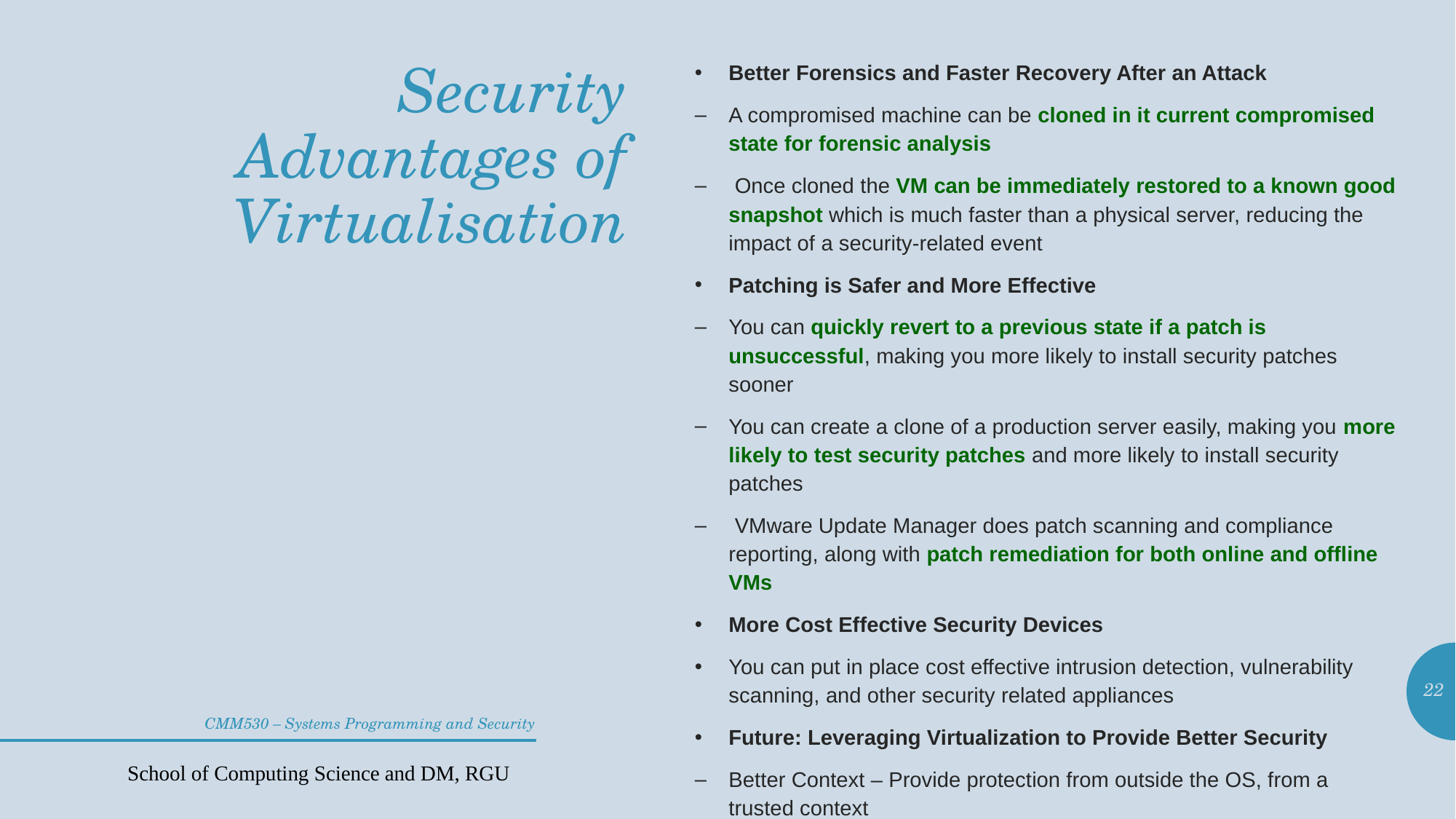

Better Forensics and Faster Recovery After an Attack
A compromised machine can be cloned in it current compromised state for forensic analysis
 Once cloned the VM can be immediately restored to a known good snapshot which is much faster than a physical server, reducing the impact of a security-related event
Patching is Safer and More Effective
You can quickly revert to a previous state if a patch is unsuccessful, making you more likely to install security patches sooner
You can create a clone of a production server easily, making you more likely to test security patches and more likely to install security patches
 VMware Update Manager does patch scanning and compliance reporting, along with patch remediation for both online and offline VMs
More Cost Effective Security Devices
You can put in place cost effective intrusion detection, vulnerability scanning, and other security related appliances
Future: Leveraging Virtualization to Provide Better Security
Better Context – Provide protection from outside the OS, from a trusted context
New Capabilities – view all interactions and contexts
# Security Advantages of Virtualisation
22
CMM530 – Systems Programming and Security

School of Computing Science and DM, RGU